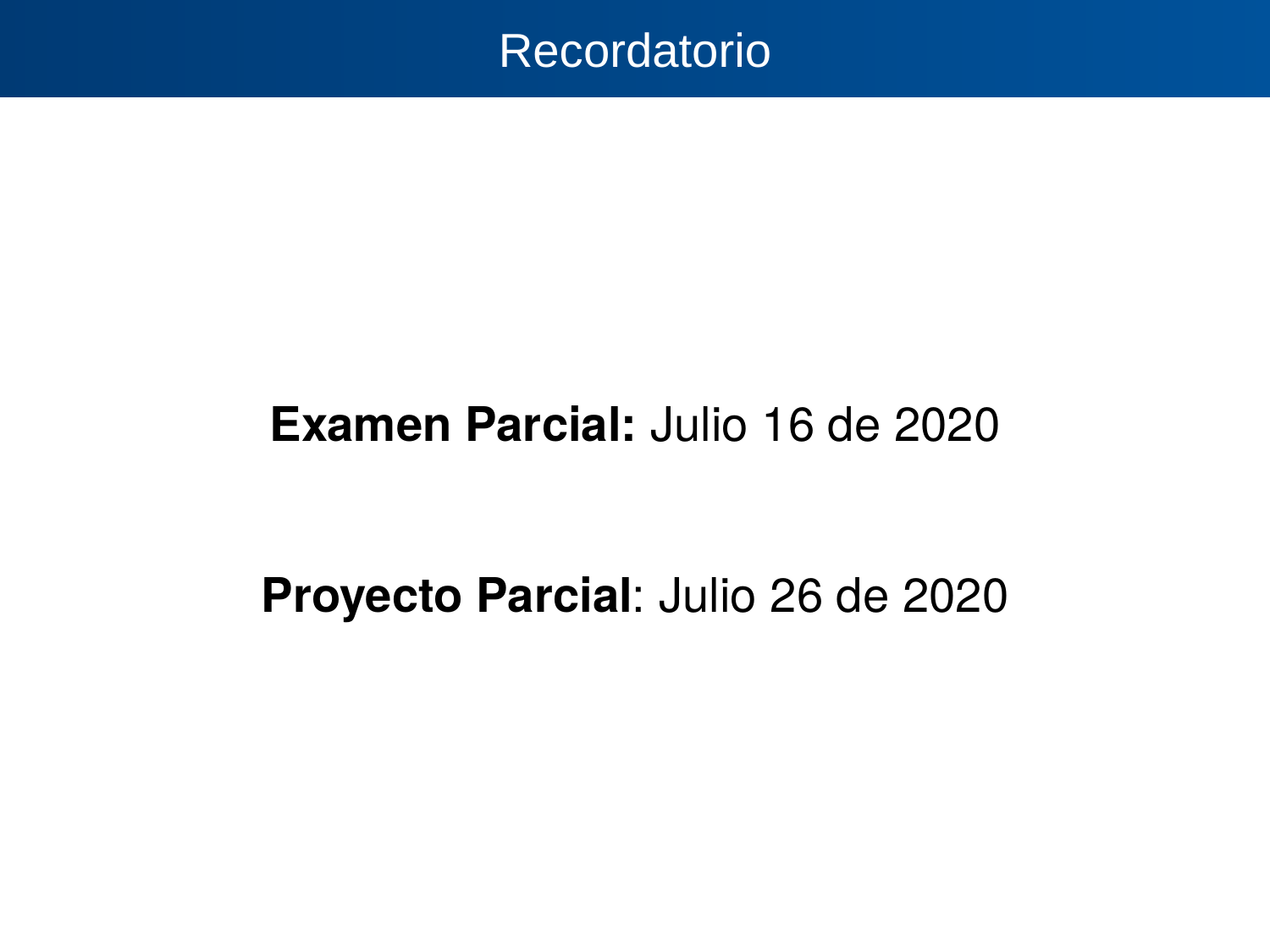

Recordatorio
Examen Parcial: Julio 16 de 2020

Proyecto Parcial: Julio 26 de 2020